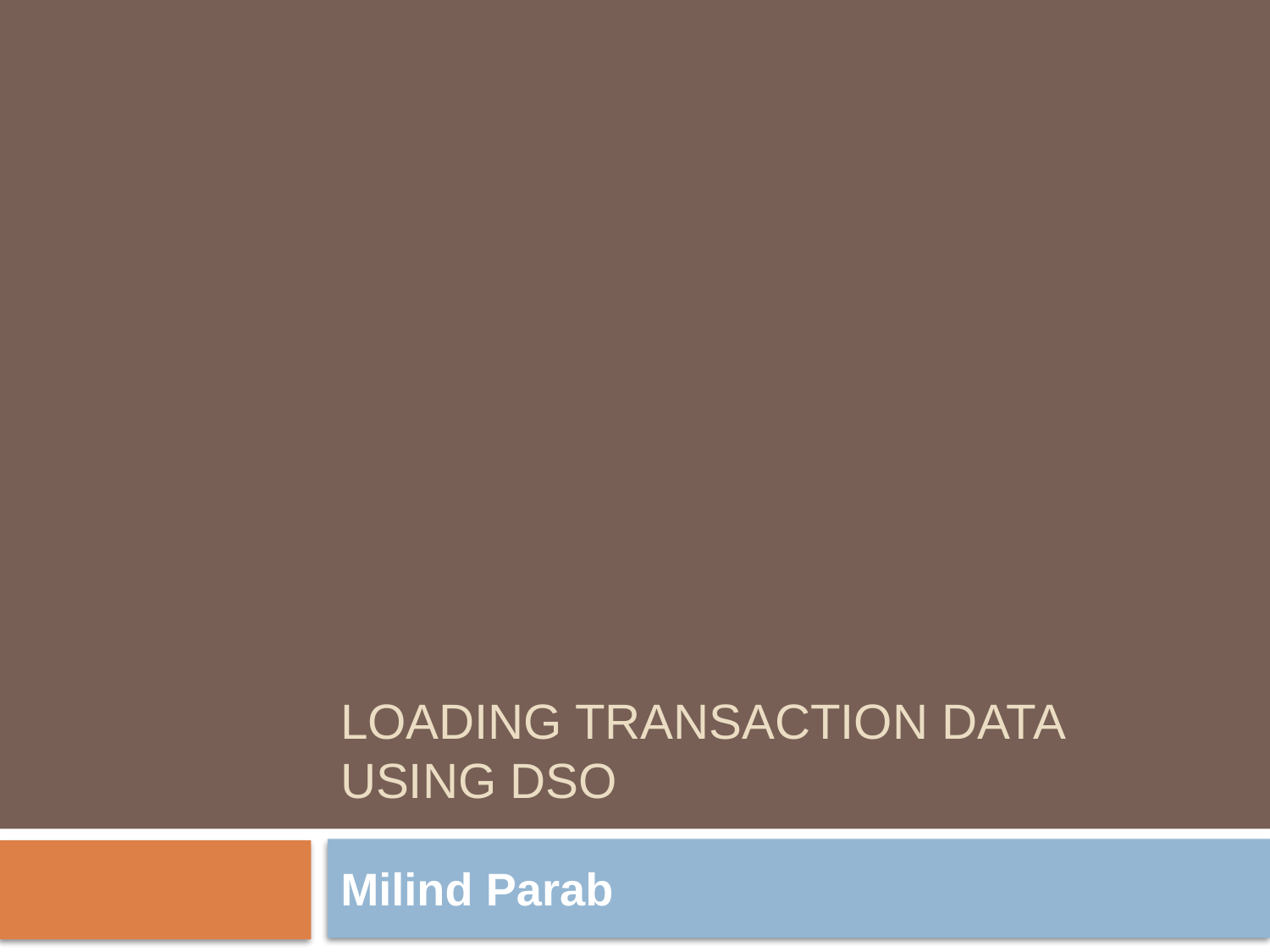

# Loading Transaction Data using DSO
Milind Parab